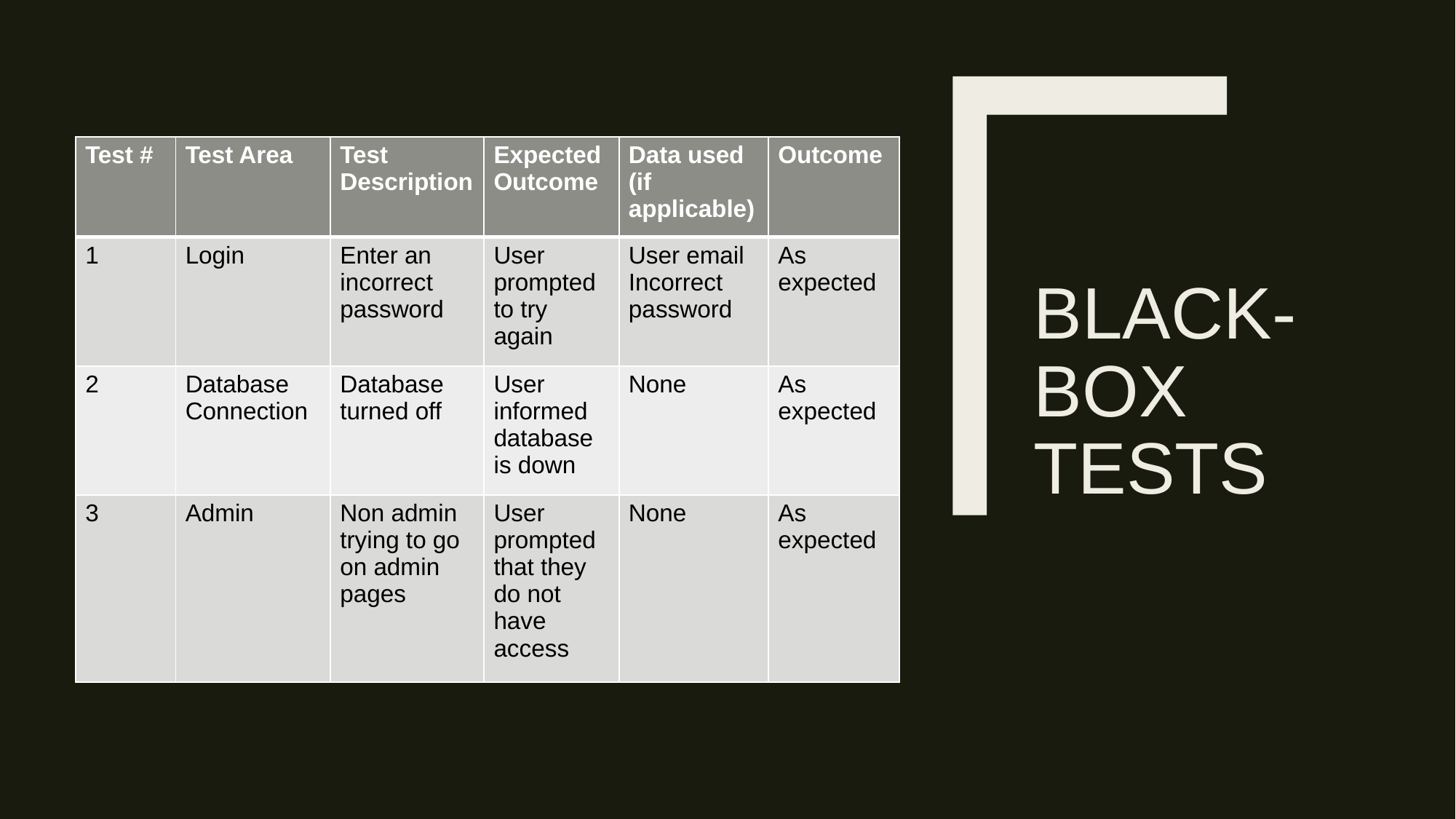

| Test # | Test Area | Test Description | Expected Outcome | Data used (if applicable) | Outcome |
| --- | --- | --- | --- | --- | --- |
| 1 | Login | Enter an incorrect password | User prompted to try again | User email Incorrect password | As expected |
| 2 | Database Connection | Database turned off | User informed database is down | None | As expected |
| 3 | Admin | Non admin trying to go on admin pages | User prompted that they do not have access | None | As expected |
# Black-Box Tests